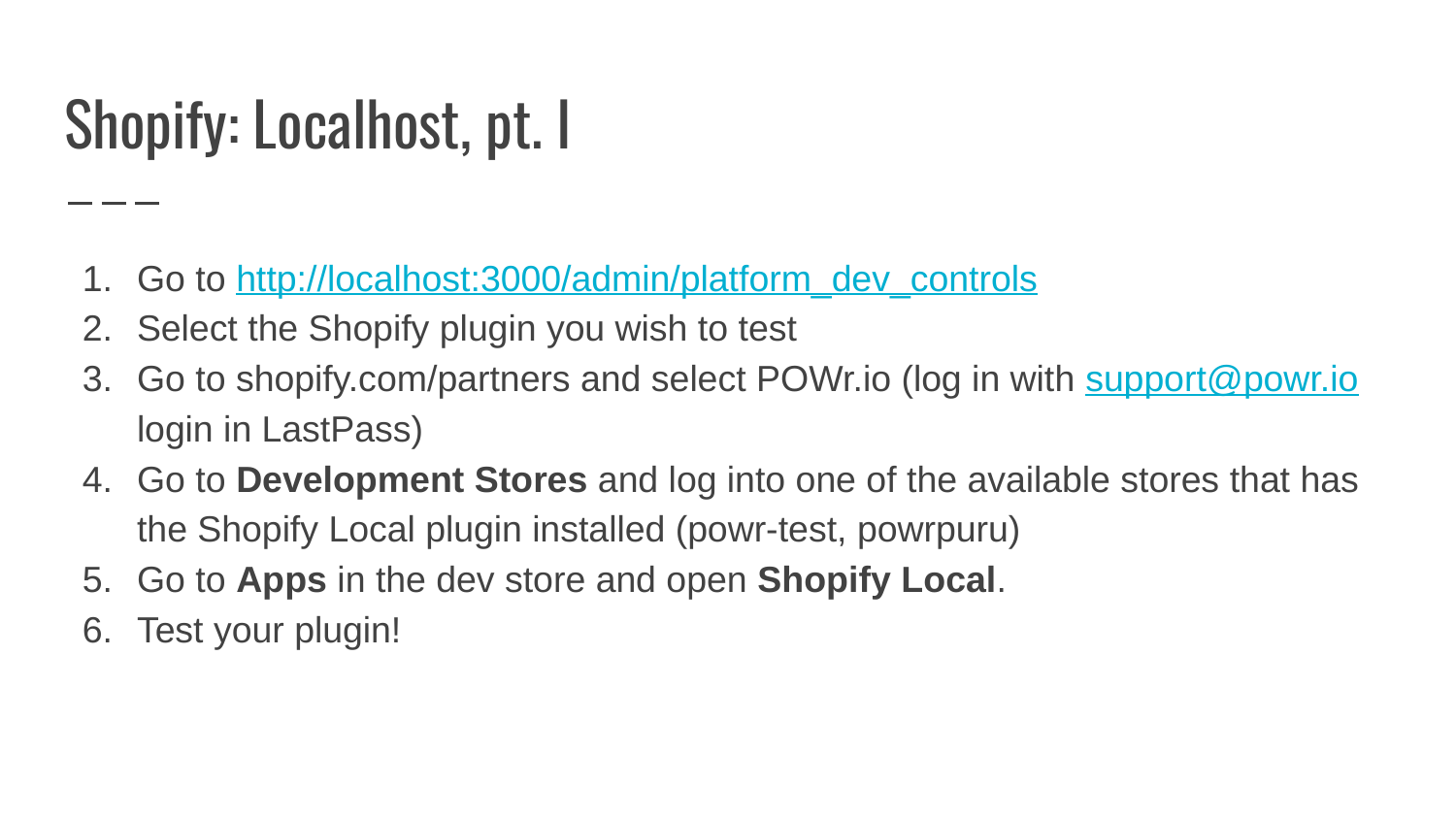

# Shopify: Localhost, pt. I
Go to http://localhost:3000/admin/platform_dev_controls
Select the Shopify plugin you wish to test
Go to shopify.com/partners and select POWr.io (log in with support@powr.io login in LastPass)
Go to Development Stores and log into one of the available stores that has the Shopify Local plugin installed (powr-test, powrpuru)
Go to Apps in the dev store and open Shopify Local.
Test your plugin!